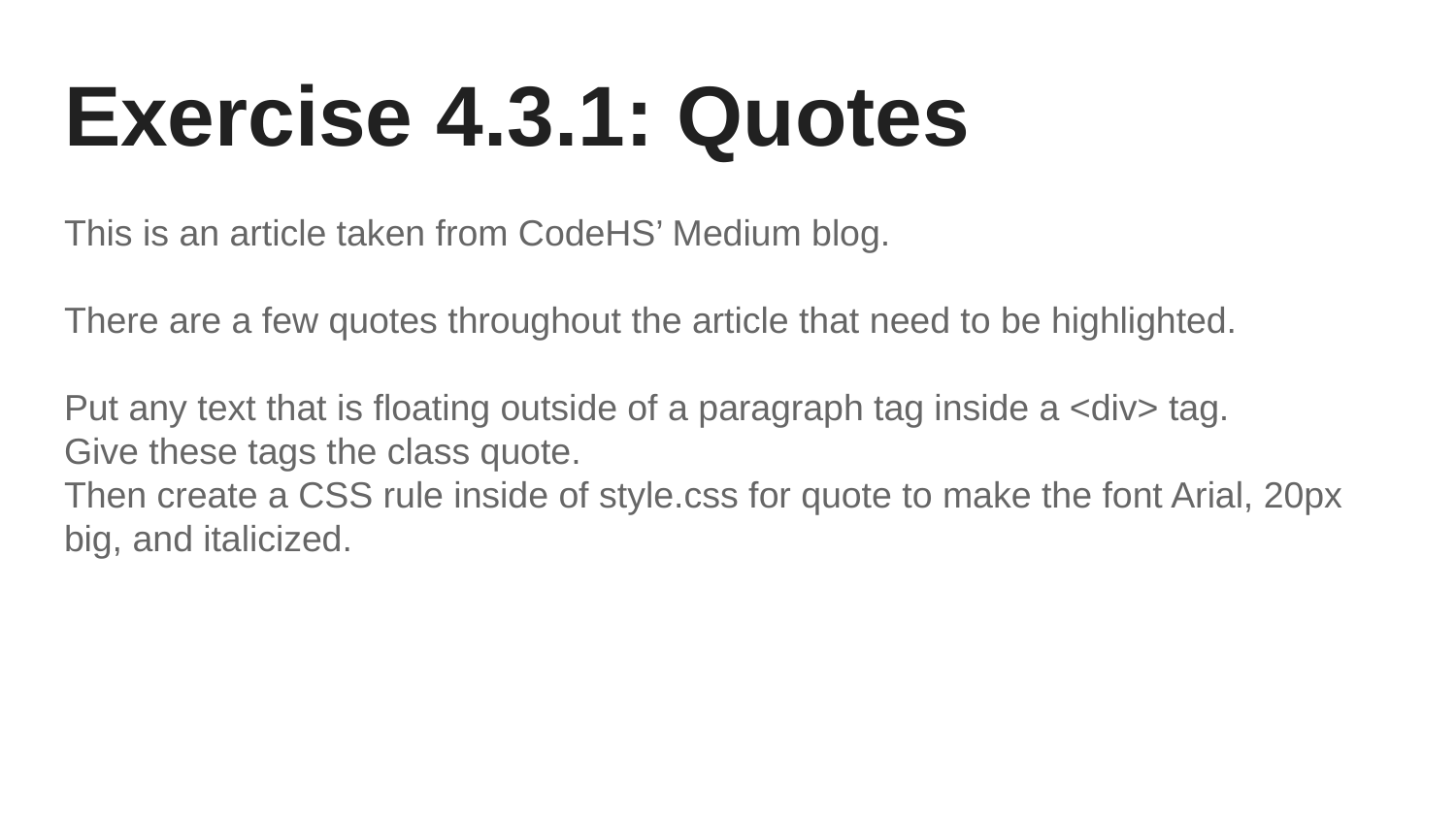

# Exercise 4.3.1: Quotes
This is an article taken from CodeHS’ Medium blog.

There are a few quotes throughout the article that need to be highlighted.

Put any text that is floating outside of a paragraph tag inside a <div> tag.
Give these tags the class quote.
Then create a CSS rule inside of style.css for quote to make the font Arial, 20px big, and italicized.